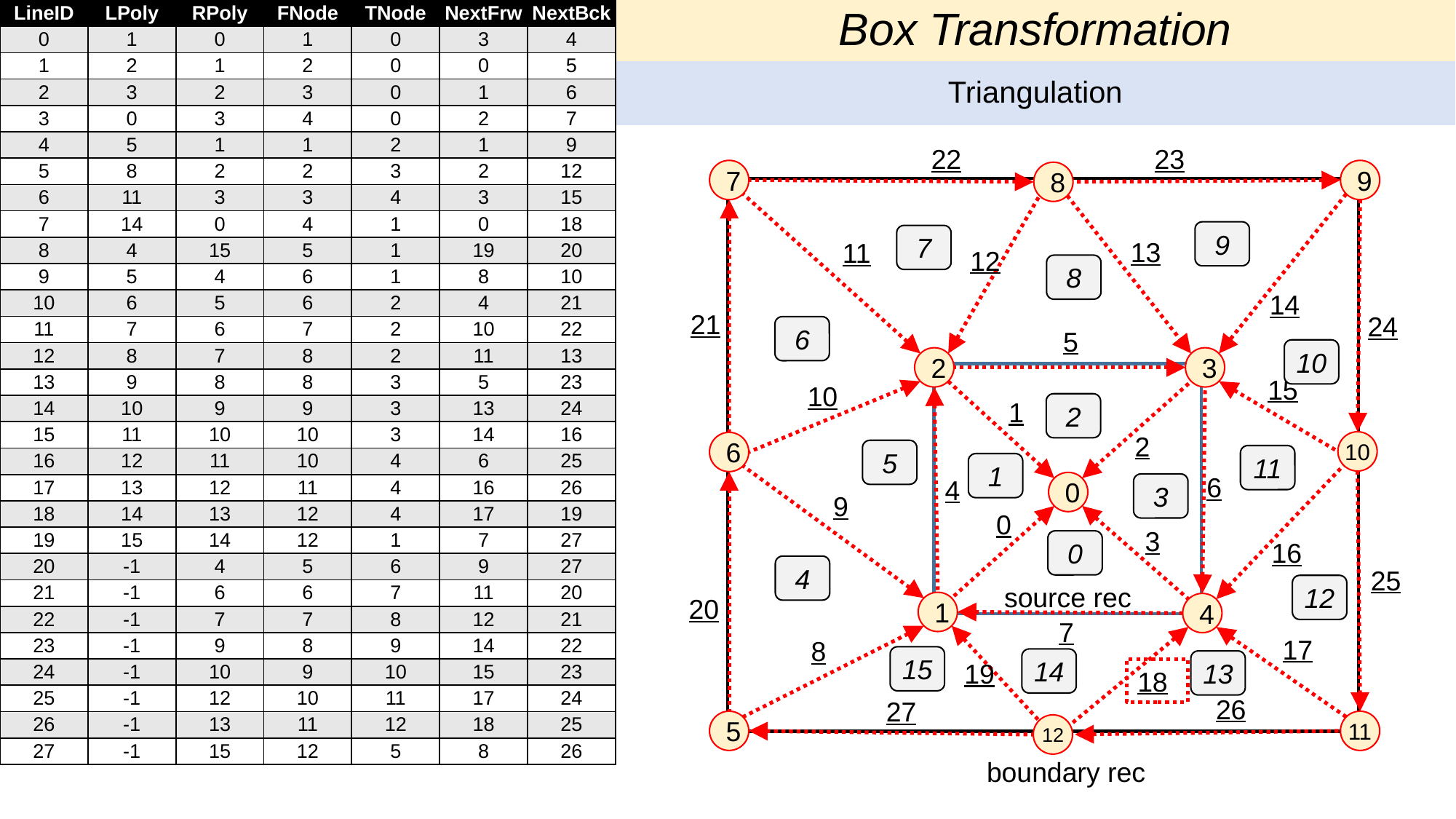

| LineID | LPoly | RPoly | FNode | TNode | NextFrw | NextBck |
| --- | --- | --- | --- | --- | --- | --- |
| 0 | 1 | 0 | 1 | 0 | 3 | 4 |
| 1 | 2 | 1 | 2 | 0 | 0 | 5 |
| 2 | 3 | 2 | 3 | 0 | 1 | 6 |
| 3 | 0 | 3 | 4 | 0 | 2 | 7 |
| 4 | 5 | 1 | 1 | 2 | 1 | 9 |
| 5 | 8 | 2 | 2 | 3 | 2 | 12 |
| 6 | 11 | 3 | 3 | 4 | 3 | 15 |
| 7 | 14 | 0 | 4 | 1 | 0 | 18 |
| 8 | 4 | 15 | 5 | 1 | 19 | 20 |
| 9 | 5 | 4 | 6 | 1 | 8 | 10 |
| 10 | 6 | 5 | 6 | 2 | 4 | 21 |
| 11 | 7 | 6 | 7 | 2 | 10 | 22 |
| 12 | 8 | 7 | 8 | 2 | 11 | 13 |
| 13 | 9 | 8 | 8 | 3 | 5 | 23 |
| 14 | 10 | 9 | 9 | 3 | 13 | 24 |
| 15 | 11 | 10 | 10 | 3 | 14 | 16 |
| 16 | 12 | 11 | 10 | 4 | 6 | 25 |
| 17 | 13 | 12 | 11 | 4 | 16 | 26 |
| 18 | 14 | 13 | 12 | 4 | 17 | 19 |
| 19 | 15 | 14 | 12 | 1 | 7 | 27 |
| 20 | -1 | 4 | 5 | 6 | 9 | 27 |
| 21 | -1 | 6 | 6 | 7 | 11 | 20 |
| 22 | -1 | 7 | 7 | 8 | 12 | 21 |
| 23 | -1 | 9 | 8 | 9 | 14 | 22 |
| 24 | -1 | 10 | 9 | 10 | 15 | 23 |
| 25 | -1 | 12 | 10 | 11 | 17 | 24 |
| 26 | -1 | 13 | 11 | 12 | 18 | 25 |
| 27 | -1 | 15 | 12 | 5 | 8 | 26 |
# Box Transformation
Triangulation
22
23
7
9
8

9
7
13
11
12
8
14
21
24
6
5
10
2
3

15
10
1
2
2
10
6
5
11
1
6
4
0
3
9
0
3
16
0
4
25
source rec
12
20
1
4
7
17
8
15
14
13
19
18
26
27
5
11
12
boundary rec